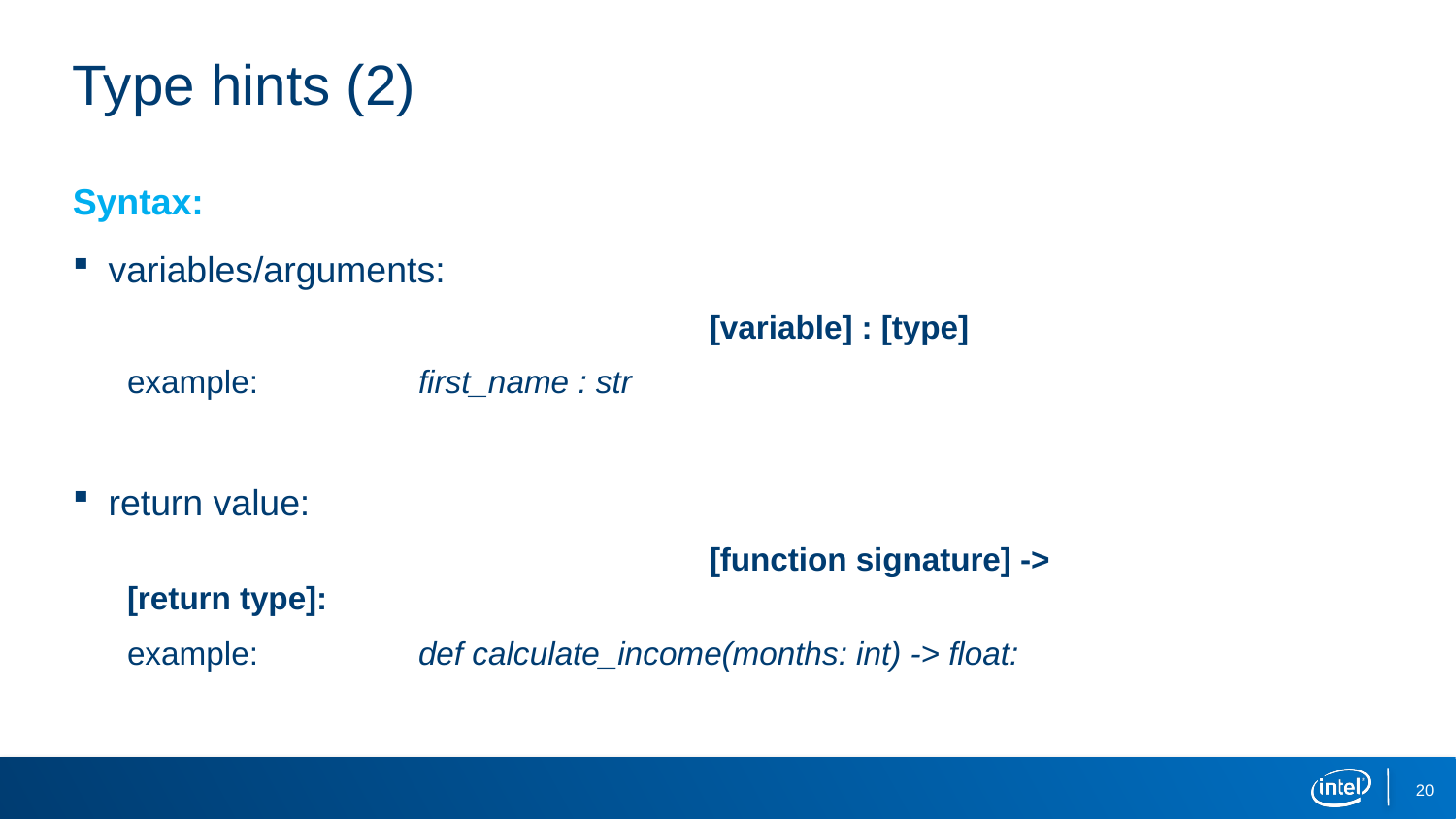

# Type hints (2)
Syntax:
variables/arguments:
				[variable] : [type]
example:		first_name : str

return value:
				[function signature] -> [return type]:
example:		def calculate_income(months: int) -> float:
20